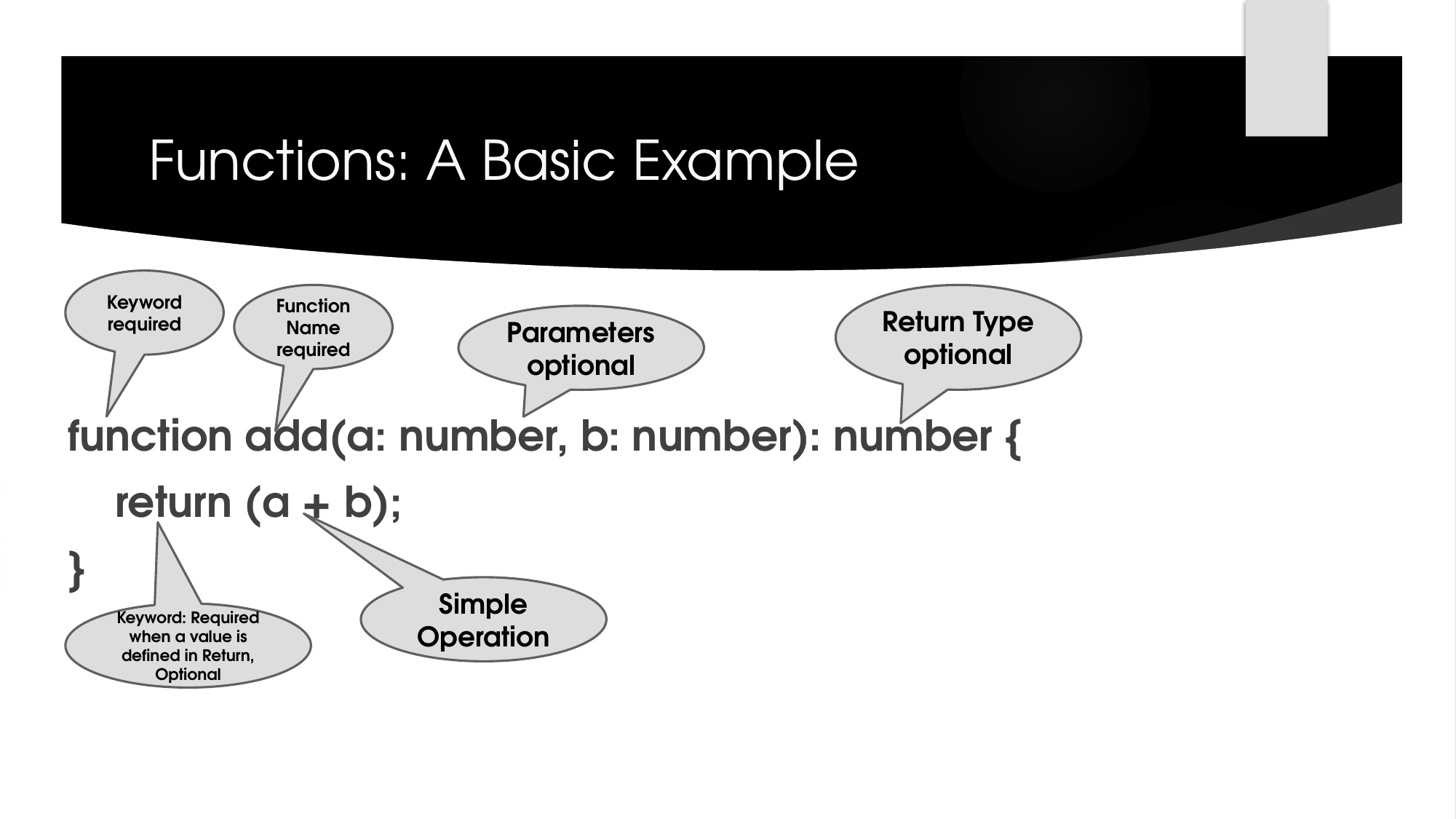

# Functions: A Basic Example

function add(a: number, b: number): number {
    return (a + b);
}
Keyword required
Function Name required
Return Type optional
Parameters
optional
Simple Operation
Keyword: Required when a value is defined in Return, Optional